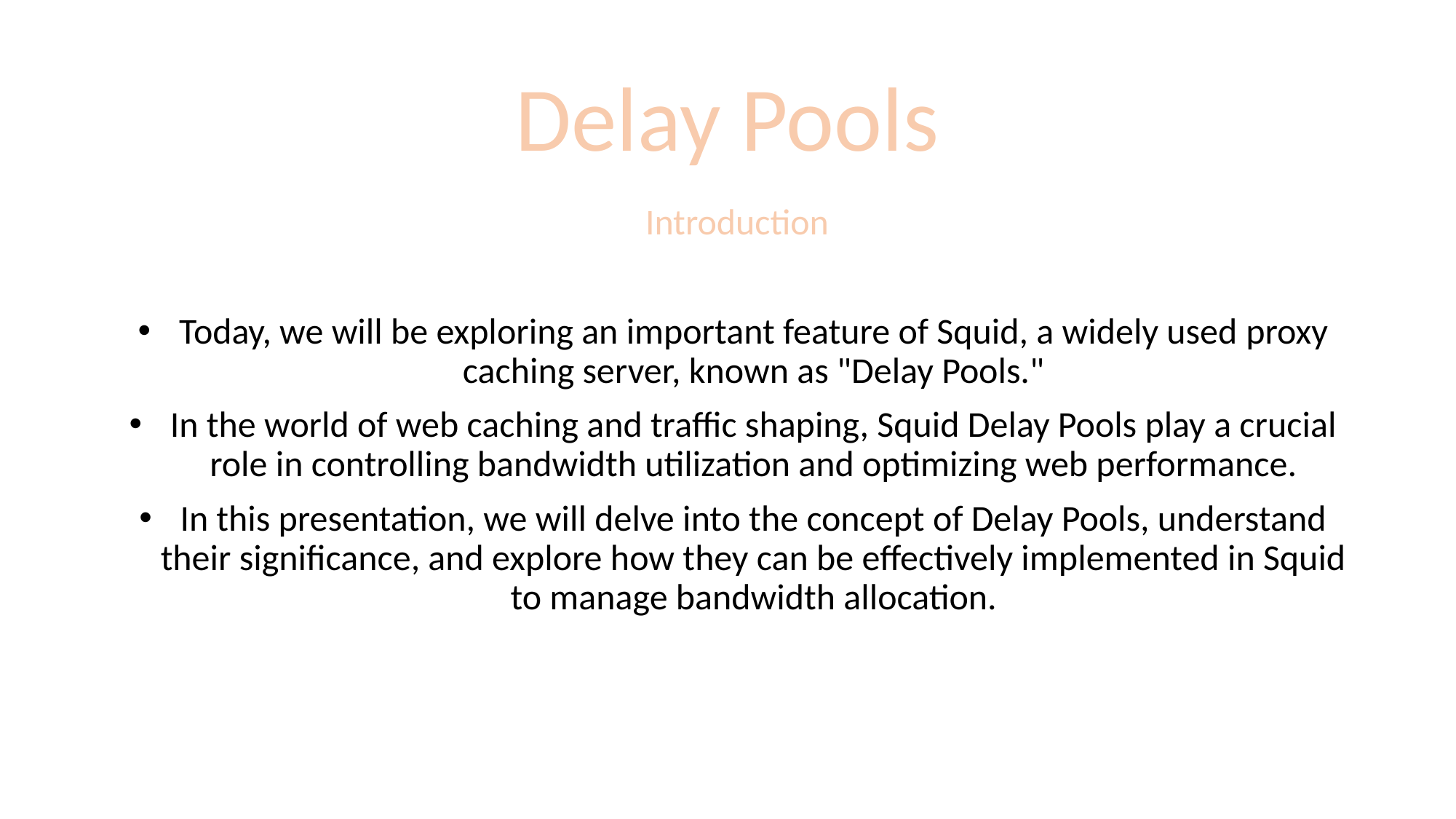

# Delay Pools
 Introduction

Today, we will be exploring an important feature of Squid, a widely used proxy caching server, known as "Delay Pools."
In the world of web caching and traffic shaping, Squid Delay Pools play a crucial role in controlling bandwidth utilization and optimizing web performance.
In this presentation, we will delve into the concept of Delay Pools, understand their significance, and explore how they can be effectively implemented in Squid to manage bandwidth allocation.